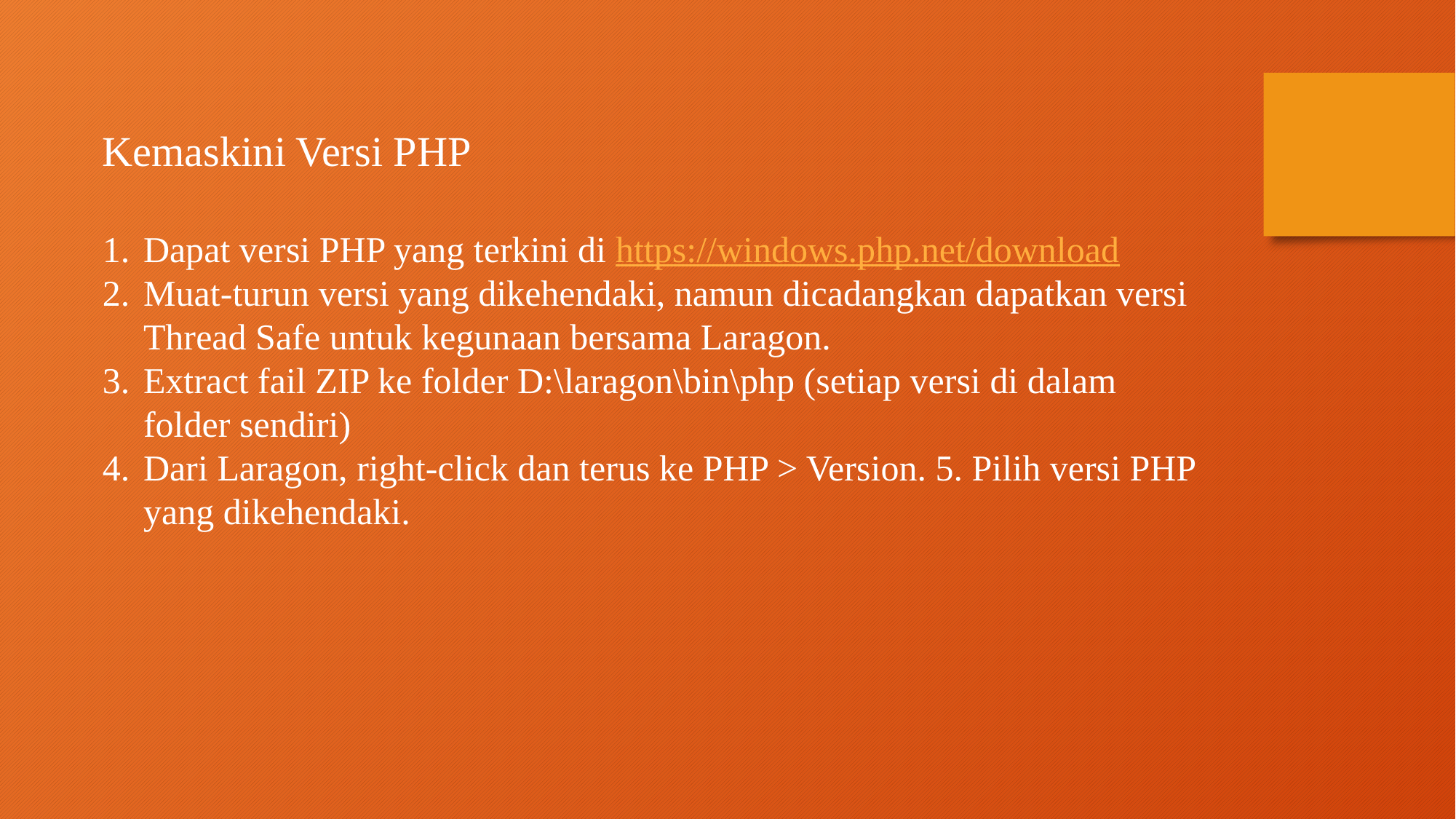

Kemaskini Versi PHP

Dapat versi PHP yang terkini di https://windows.php.net/download
Muat-turun versi yang dikehendaki, namun dicadangkan dapatkan versi Thread Safe untuk kegunaan bersama Laragon.
Extract fail ZIP ke folder D:\laragon\bin\php (setiap versi di dalam folder sendiri)
Dari Laragon, right-click dan terus ke PHP > Version. 5. Pilih versi PHP yang dikehendaki.